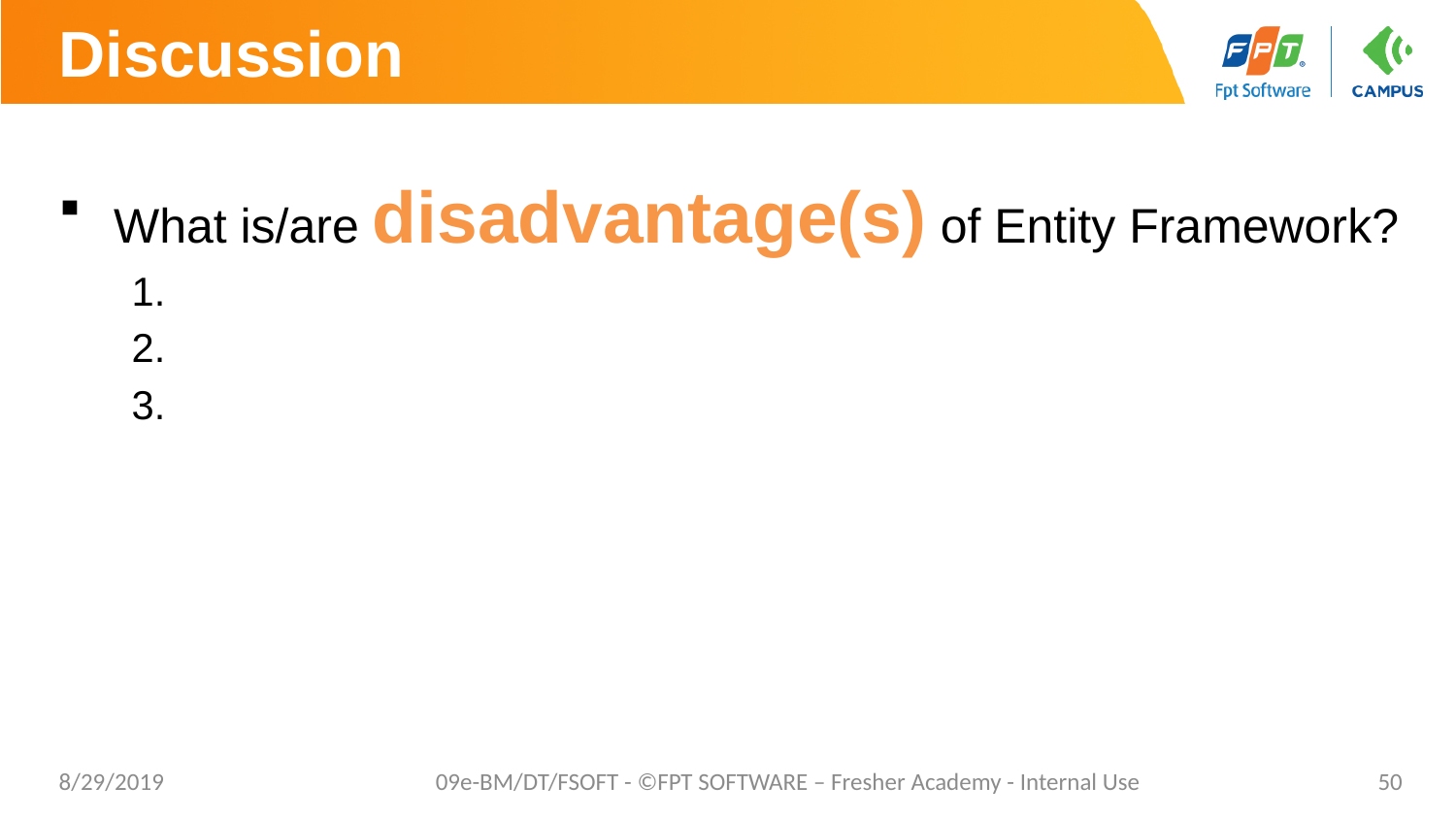

# Discussion
What is/are disadvantage(s) of Entity Framework?

8/29/2019
09e-BM/DT/FSOFT - ©FPT SOFTWARE – Fresher Academy - Internal Use
50